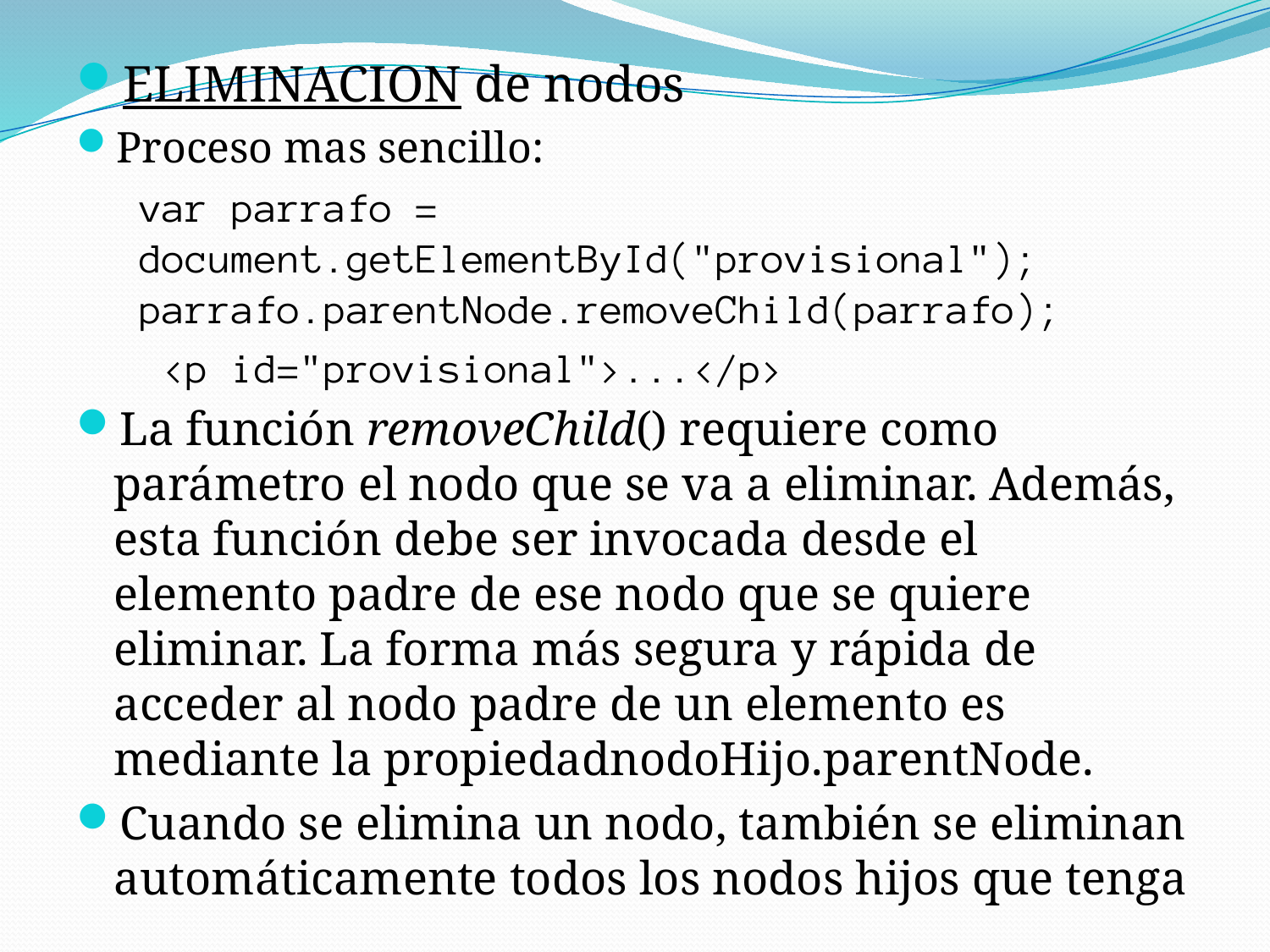

ELIMINACION de nodos
Proceso mas sencillo:
var parrafo = document.getElementById("provisional"); parrafo.parentNode.removeChild(parrafo);
 <p id="provisional">...</p>
La función removeChild() requiere como parámetro el nodo que se va a eliminar. Además, esta función debe ser invocada desde el elemento padre de ese nodo que se quiere eliminar. La forma más segura y rápida de acceder al nodo padre de un elemento es mediante la propiedadnodoHijo.parentNode.
Cuando se elimina un nodo, también se eliminan automáticamente todos los nodos hijos que tenga